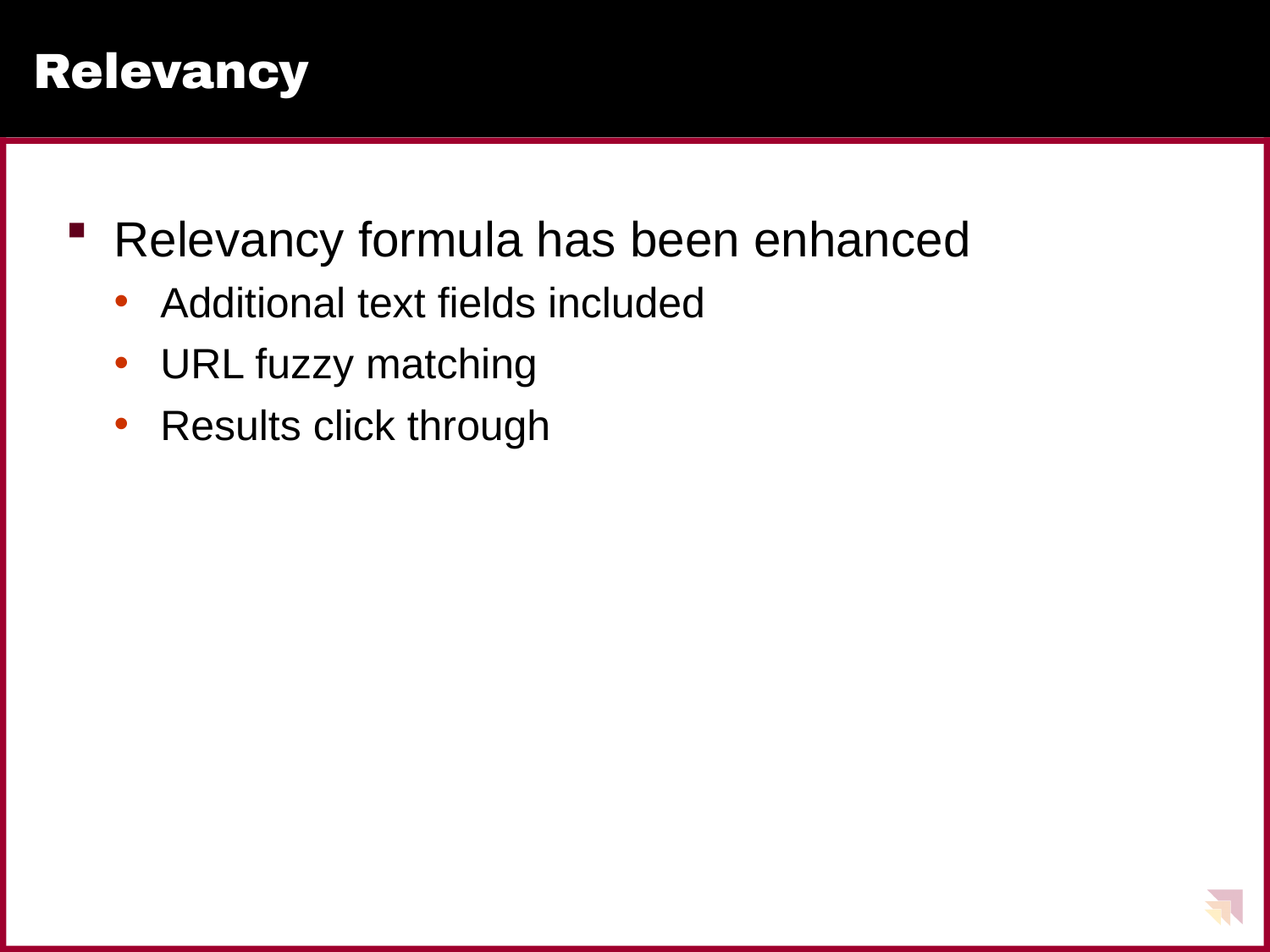

# Relevancy
Relevancy formula has been enhanced
Additional text fields included
URL fuzzy matching
Results click through